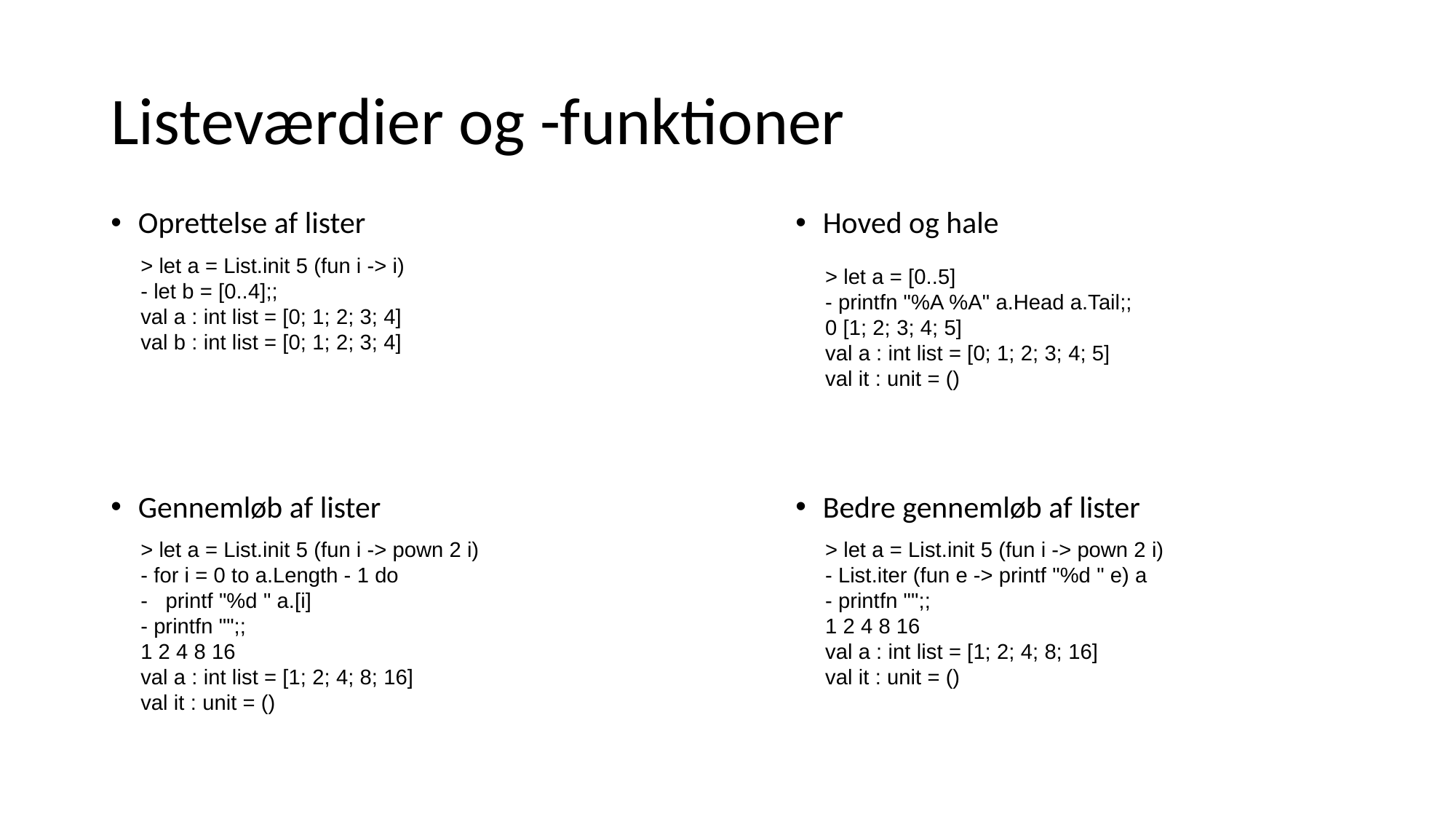

# Listeværdier og -funktioner
Oprettelse af lister
Hoved og hale
> let a = List.init 5 (fun i -> i)
- let b = [0..4];;
val a : int list = [0; 1; 2; 3; 4]
val b : int list = [0; 1; 2; 3; 4]
> let a = [0..5]
- printfn "%A %A" a.Head a.Tail;;
0 [1; 2; 3; 4; 5]
val a : int list = [0; 1; 2; 3; 4; 5]
val it : unit = ()
Gennemløb af lister
Bedre gennemløb af lister
> let a = List.init 5 (fun i -> pown 2 i)
- for i = 0 to a.Length - 1 do
-   printf "%d " a.[i]
- printfn "";;
1 2 4 8 16
val a : int list = [1; 2; 4; 8; 16]
val it : unit = ()
> let a = List.init 5 (fun i -> pown 2 i)
- List.iter (fun e -> printf "%d " e) a
- printfn "";;
1 2 4 8 16
val a : int list = [1; 2; 4; 8; 16]
val it : unit = ()